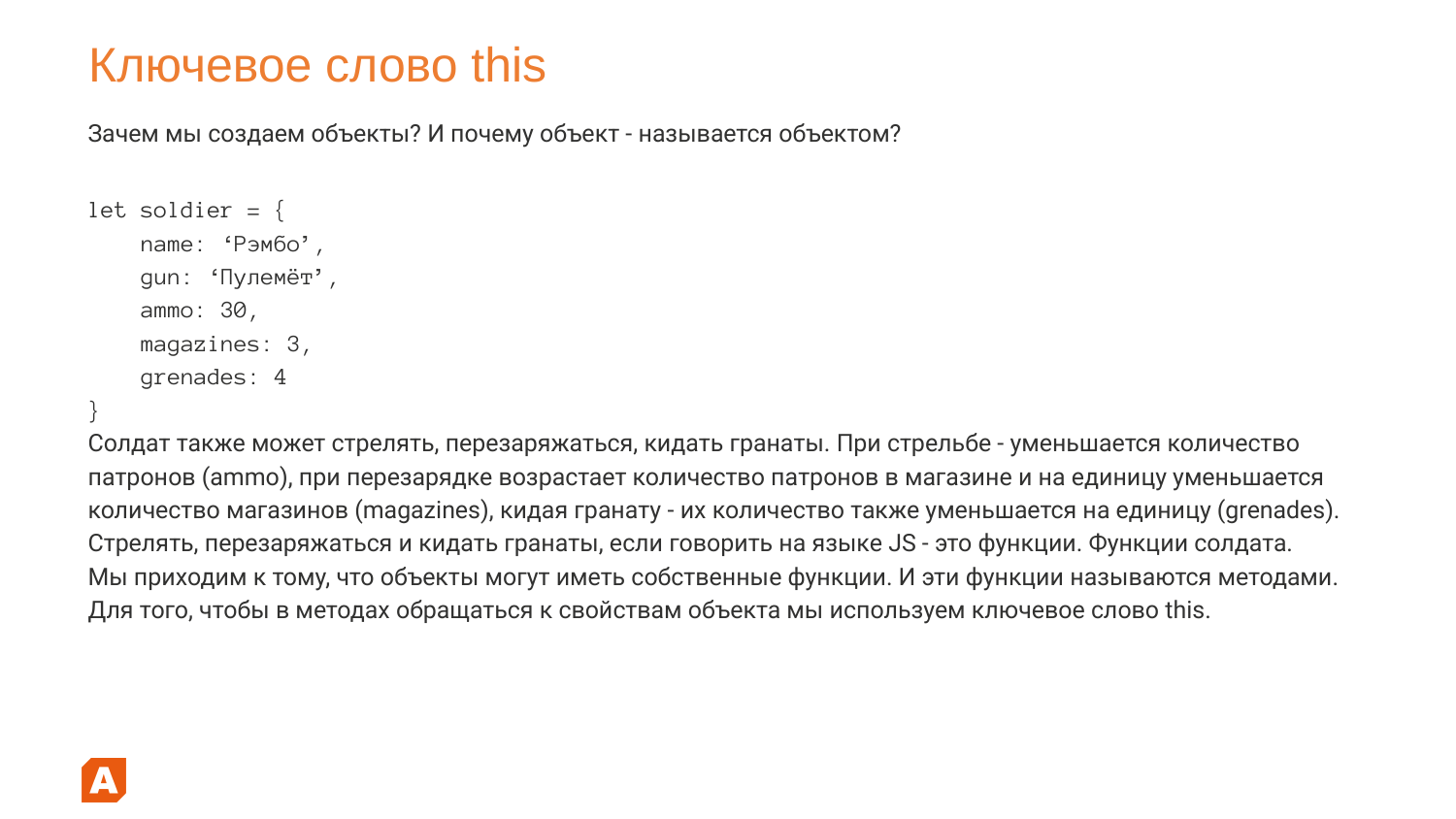

# Ключевое слово this
Зачем мы создаем объекты? И почему объект - называется объектом?

let soldier = {
    name: ‘Рэмбо’,
    gun: ‘Пулемёт’,
    ammo: 30,
    magazines: 3,
    grenades: 4
}
Солдат также может стрелять, перезаряжаться, кидать гранаты. При стрельбе - уменьшается количество патронов (ammo), при перезарядке возрастает количество патронов в магазине и на единицу уменьшается количество магазинов (magazines), кидая гранату - их количество также уменьшается на единицу (grenades).
Стрелять, перезаряжаться и кидать гранаты, если говорить на языке JS - это функции. Функции солдата.
Мы приходим к тому, что объекты могут иметь собственные функции. И эти функции называются методами.
Для того, чтобы в методах обращаться к свойствам объекта мы используем ключевое слово this.